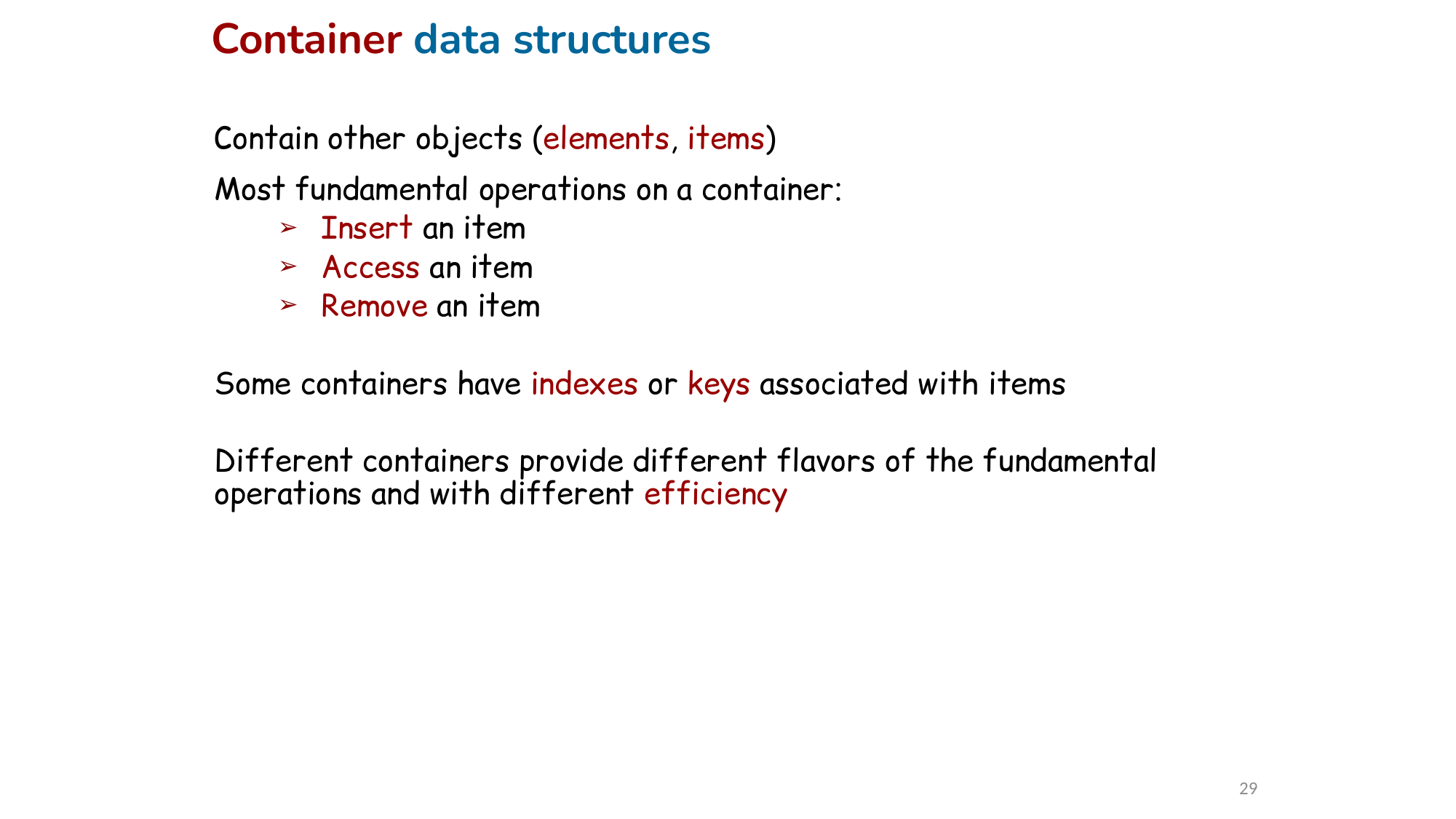

# Container data structures
Contain other objects (elements, items)
Most fundamental operations on a container:
Insert an item
Access an item
Remove an item

Some containers have indexes or keys associated with items

Different containers provide different flavors of the fundamental operations and with different efficiency
29